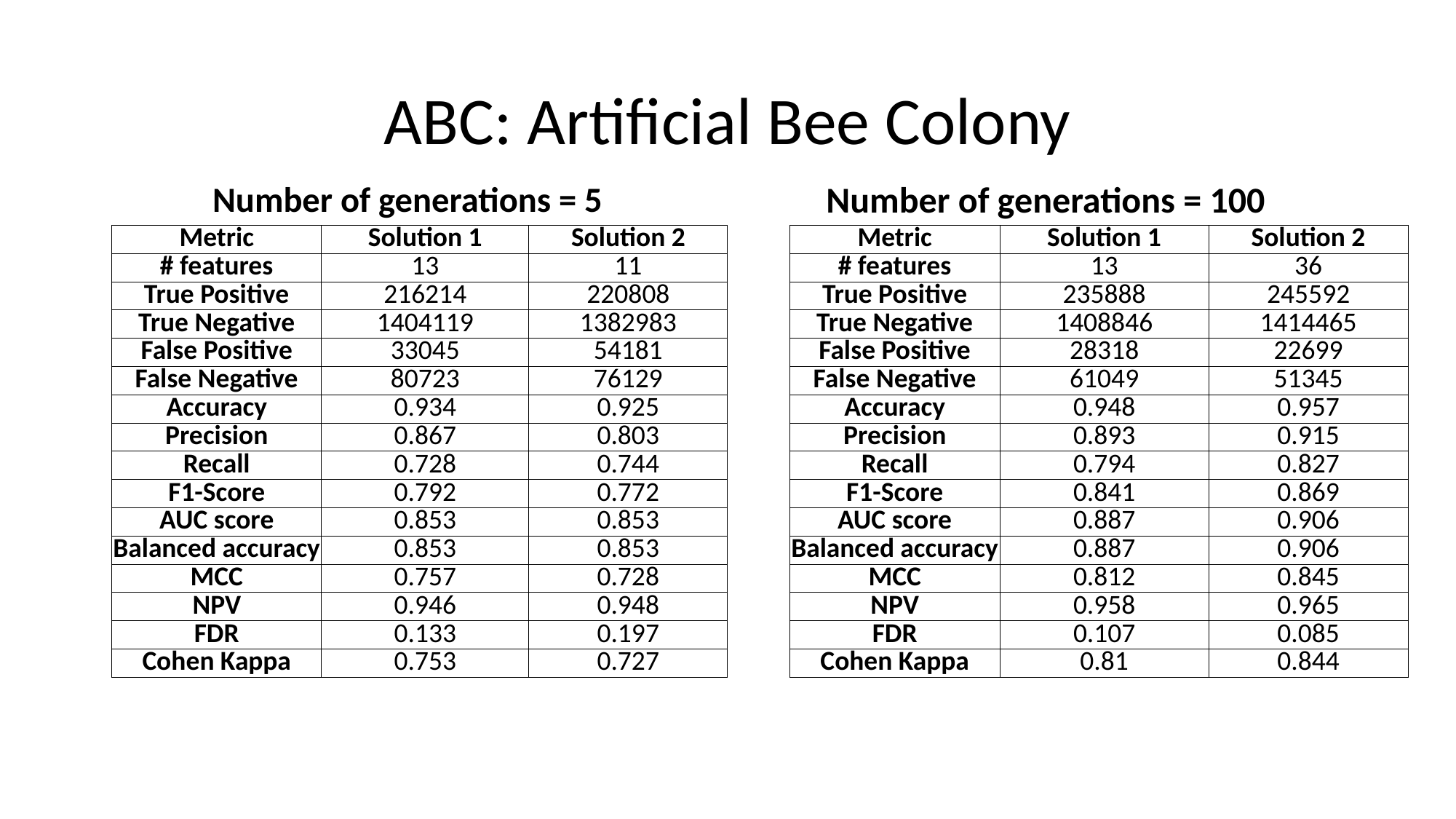

# ABC: Artificial Bee Colony
Number of generations = 5
Number of generations = 100
| Metric | Solution 1 | Solution 2 |
| --- | --- | --- |
| # features | 13 | 11 |
| True Positive | 216214 | 220808 |
| True Negative | 1404119 | 1382983 |
| False Positive | 33045 | 54181 |
| False Negative | 80723 | 76129 |
| Accuracy | 0.934 | 0.925 |
| Precision | 0.867 | 0.803 |
| Recall | 0.728 | 0.744 |
| F1-Score | 0.792 | 0.772 |
| AUC score | 0.853 | 0.853 |
| Balanced accuracy | 0.853 | 0.853 |
| MCC | 0.757 | 0.728 |
| NPV | 0.946 | 0.948 |
| FDR | 0.133 | 0.197 |
| Cohen Kappa | 0.753 | 0.727 |
| Metric | Solution 1 | Solution 2 |
| --- | --- | --- |
| # features | 13 | 36 |
| True Positive | 235888 | 245592 |
| True Negative | 1408846 | 1414465 |
| False Positive | 28318 | 22699 |
| False Negative | 61049 | 51345 |
| Accuracy | 0.948 | 0.957 |
| Precision | 0.893 | 0.915 |
| Recall | 0.794 | 0.827 |
| F1-Score | 0.841 | 0.869 |
| AUC score | 0.887 | 0.906 |
| Balanced accuracy | 0.887 | 0.906 |
| MCC | 0.812 | 0.845 |
| NPV | 0.958 | 0.965 |
| FDR | 0.107 | 0.085 |
| Cohen Kappa | 0.81 | 0.844 |